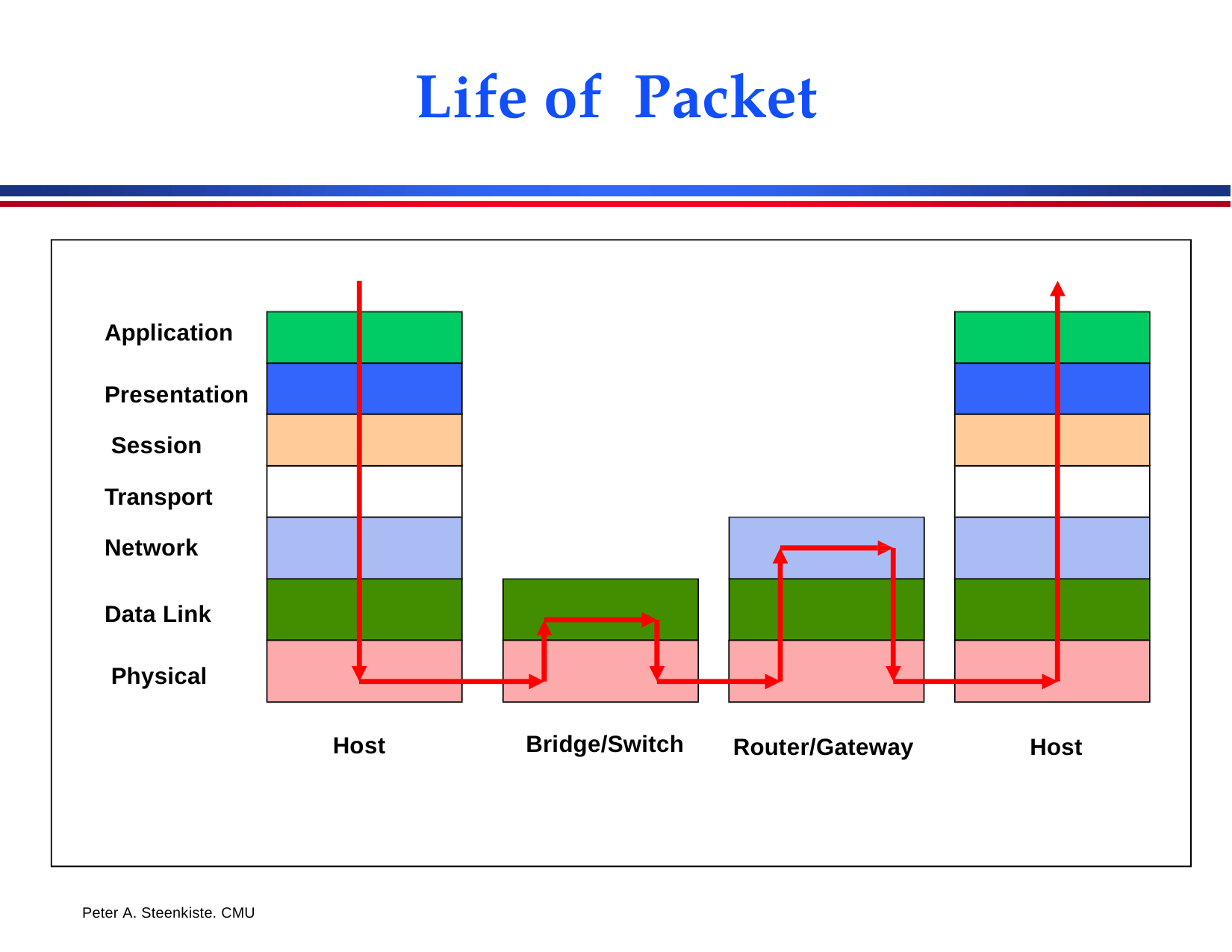

# Life of	Packet

Application
Presentation  Session  Transport  Network
Data Link  Physical
Bridge/Switch
Host
Router/Gateway
Host
Peter A. Steenkiste. CMU